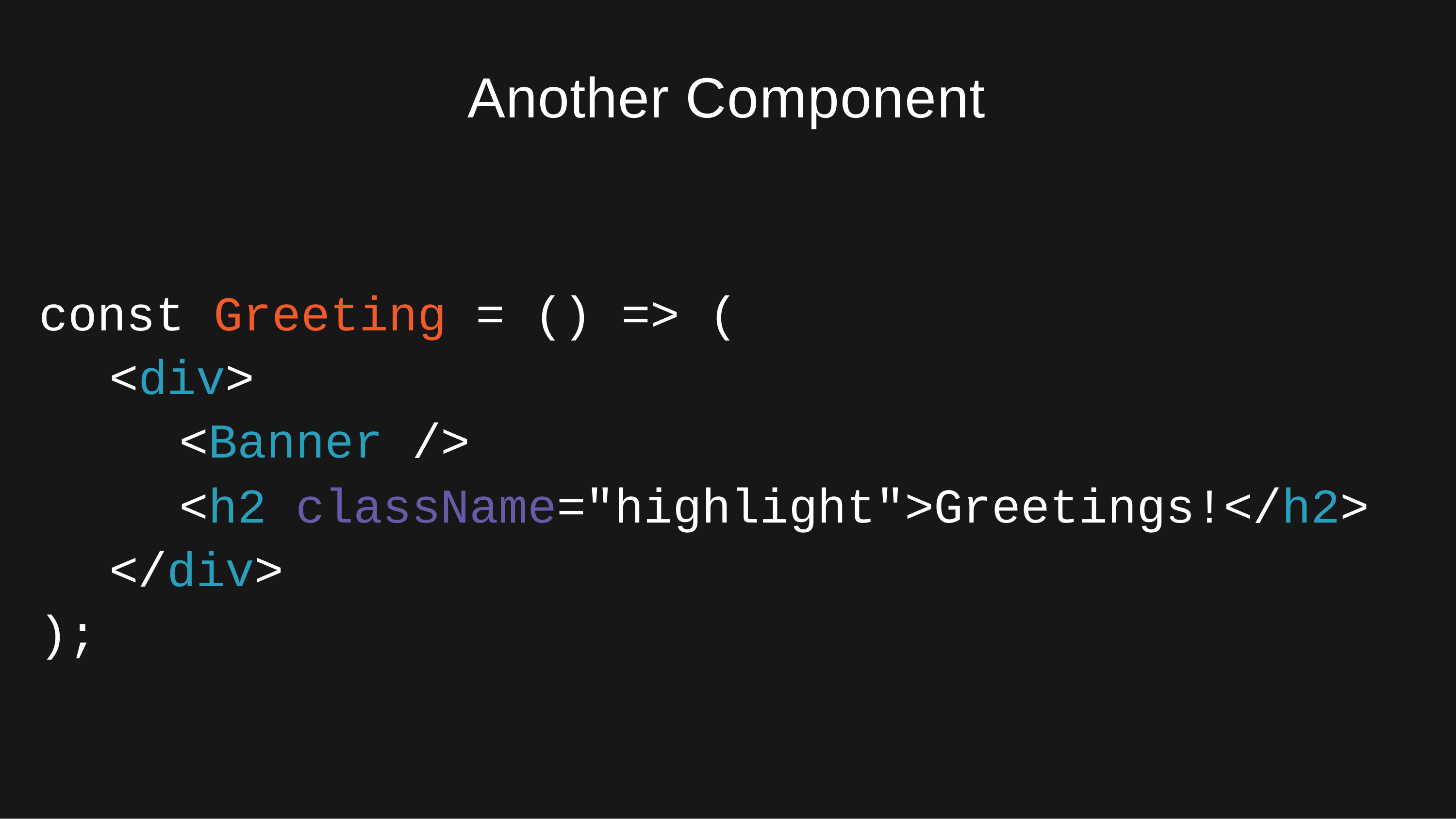

# Another Component
const Greeting = () => (
<div>
<Banner />
<h2 className="highlight">Greetings!</h2>
</div>
);
6